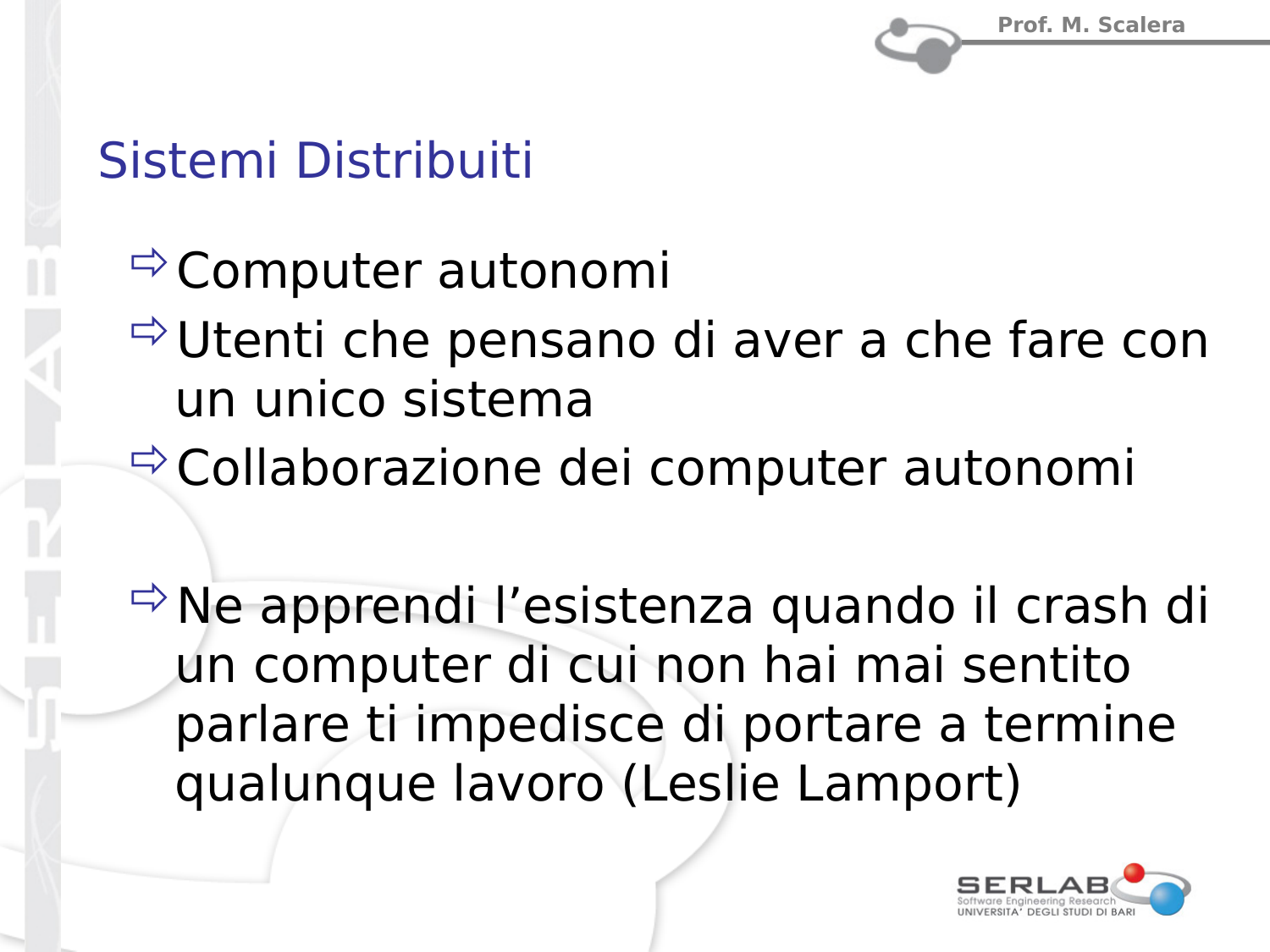

# Sistemi Distribuiti
Computer autonomi
Utenti che pensano di aver a che fare con un unico sistema
Collaborazione dei computer autonomi

Ne apprendi l’esistenza quando il crash di un computer di cui non hai mai sentito parlare ti impedisce di portare a termine qualunque lavoro (Leslie Lamport)